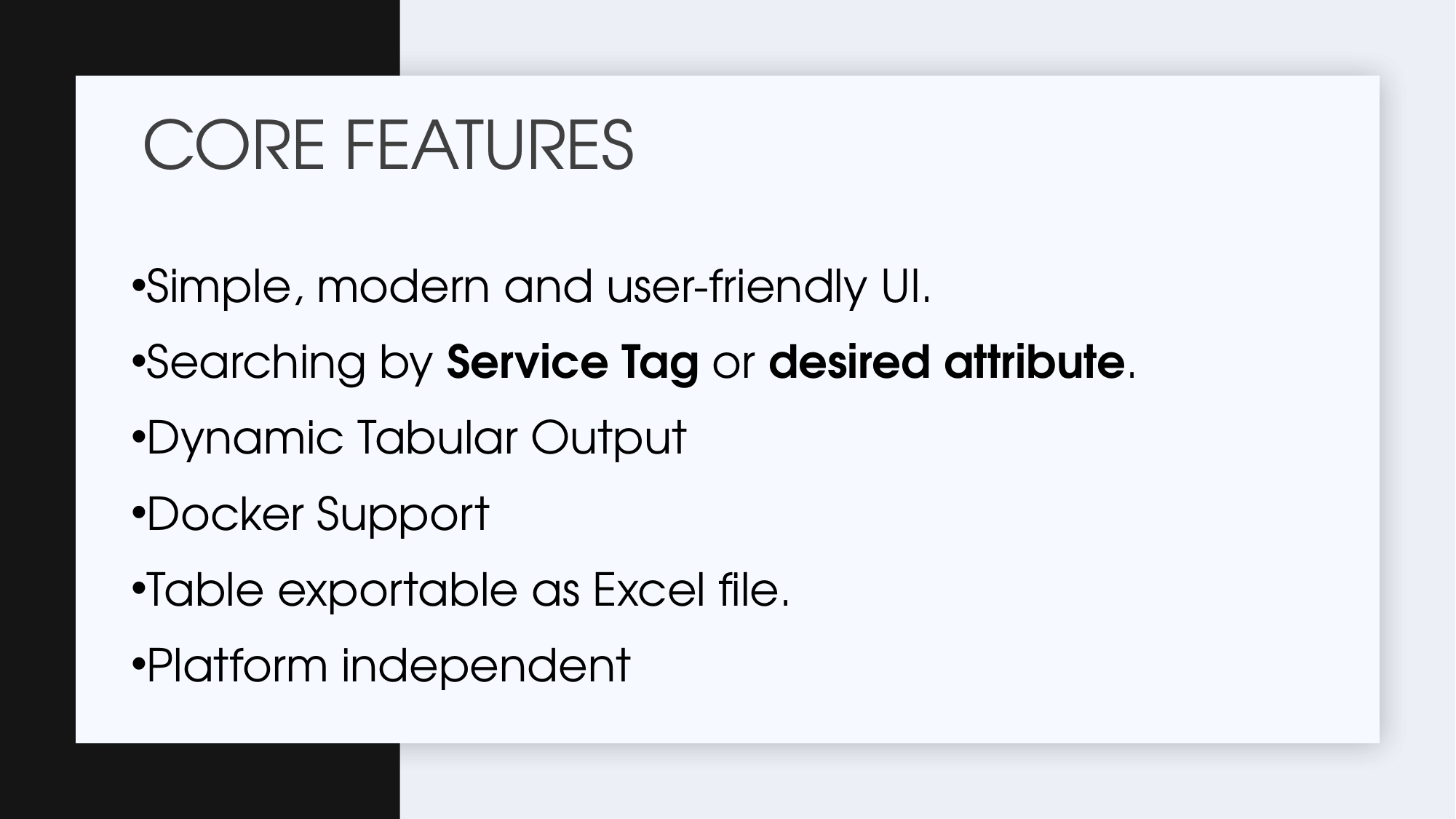

# CORE FEATURES
Simple, modern and user-friendly UI.
Searching by Service Tag or desired attribute.
Dynamic Tabular Output
Docker Support
Table exportable as Excel file.
Platform independent